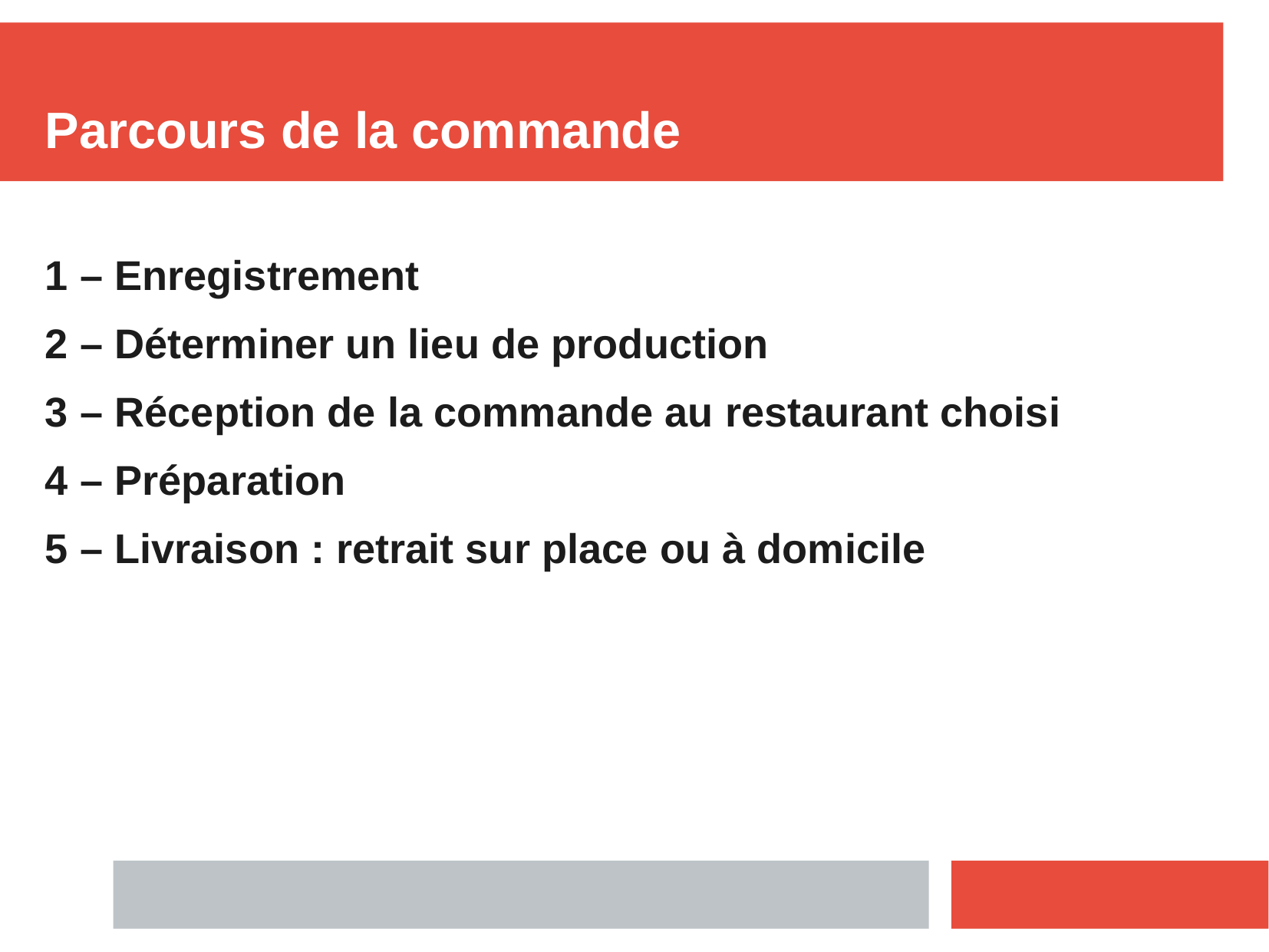

Parcours de la commande
1 – Enregistrement
2 – Déterminer un lieu de production
3 – Réception de la commande au restaurant choisi
4 – Préparation
5 – Livraison : retrait sur place ou à domicile